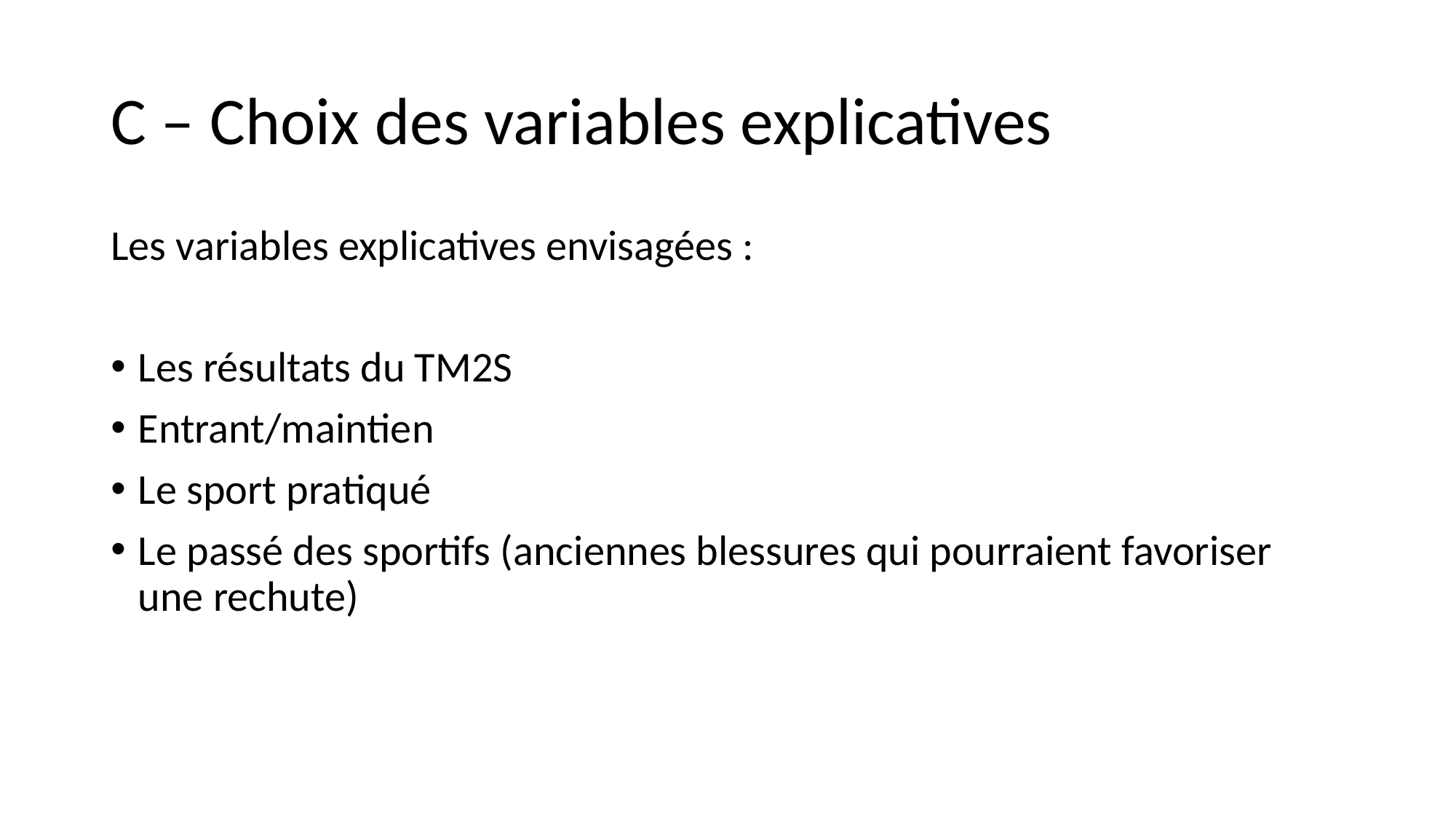

# C – Choix des variables explicatives
Les variables explicatives envisagées :

Les résultats du TM2S
Entrant/maintien
Le sport pratiqué
Le passé des sportifs (anciennes blessures qui pourraient favoriser une rechute)